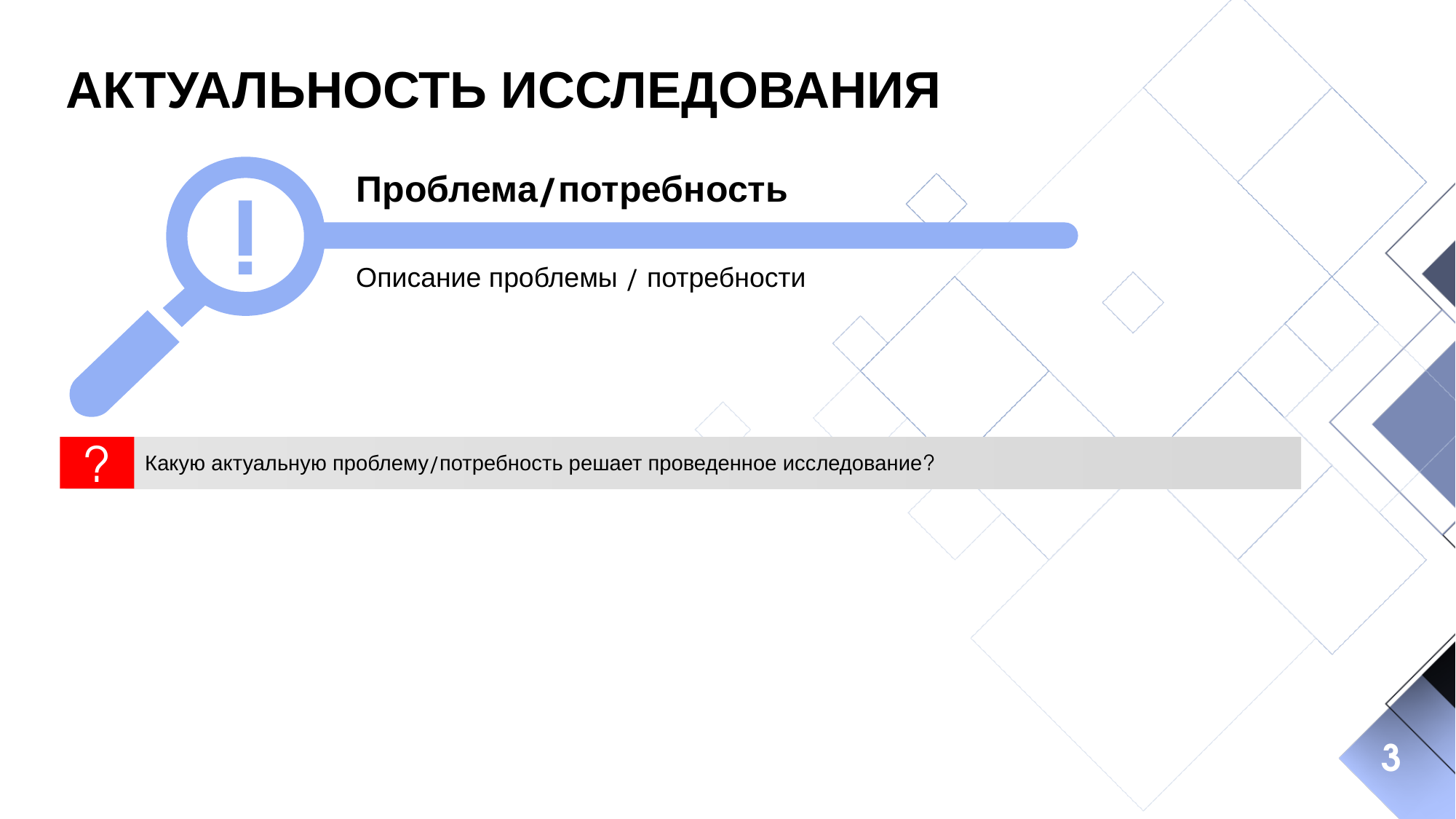

АКТУАЛЬНОСТЬ ИССЛЕДОВАНИЯ

!
Проблема/потребность

Описание проблемы / потребности

?

Какую актуальную проблему/потребность решает проведенное исследование?
3